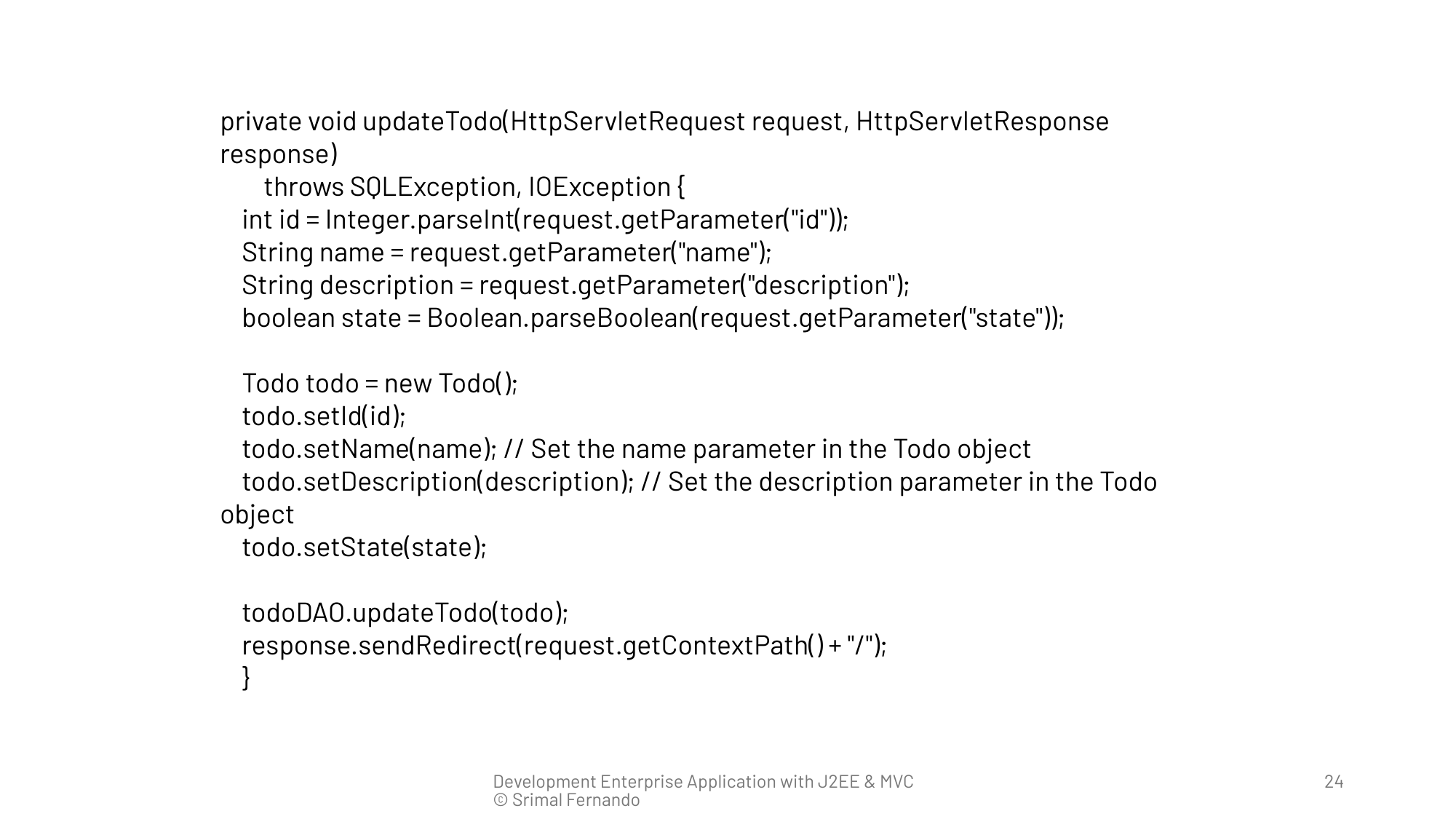

private void updateTodo(HttpServletRequest request, HttpServletResponse response)
        throws SQLException, IOException {
    int id = Integer.parseInt(request.getParameter("id"));
    String name = request.getParameter("name");
    String description = request.getParameter("description");
    boolean state = Boolean.parseBoolean(request.getParameter("state"));

    Todo todo = new Todo();
    todo.setId(id);
    todo.setName(name); // Set the name parameter in the Todo object
    todo.setDescription(description); // Set the description parameter in the Todo object
    todo.setState(state);

    todoDAO.updateTodo(todo);
    response.sendRedirect(request.getContextPath() + "/");
    }
Development Enterprise Application with J2EE & MVC            © Srimal Fernando
24